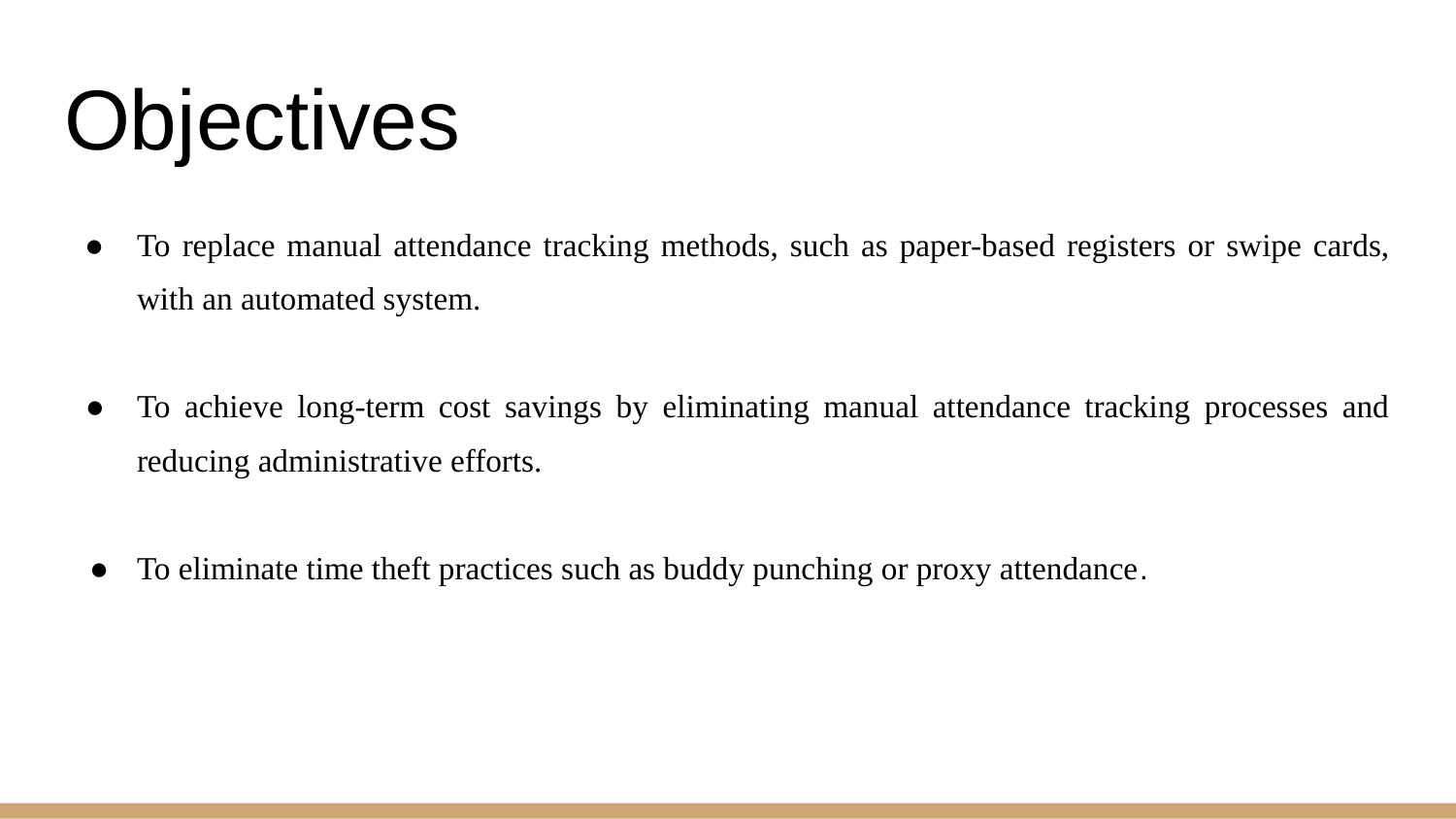

# Objectives
To replace manual attendance tracking methods, such as paper-based registers or swipe cards, with an automated system.

To achieve long-term cost savings by eliminating manual attendance tracking processes and reducing administrative efforts.

To eliminate time theft practices such as buddy punching or proxy attendance.